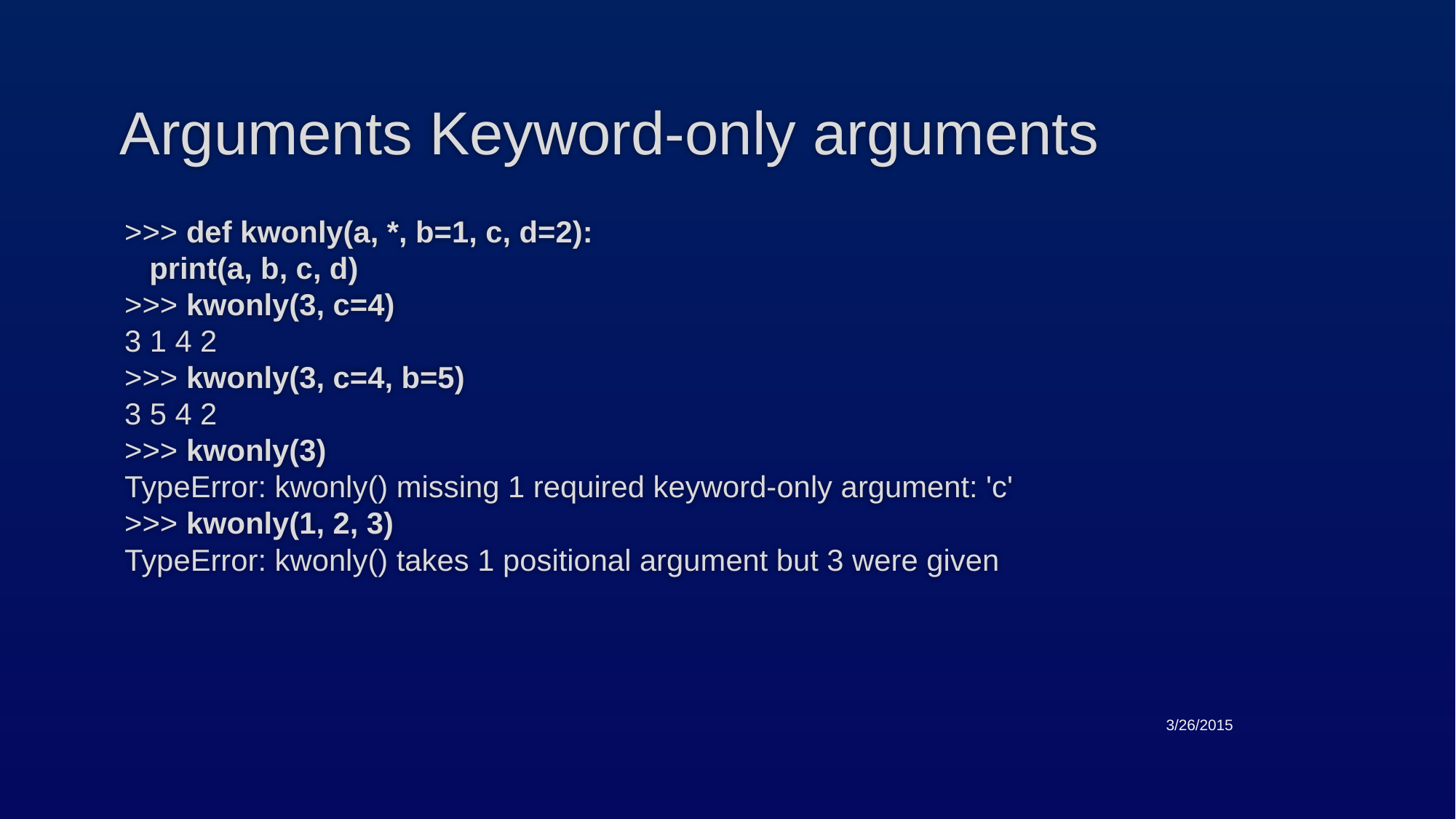

# Arguments Keyword-only arguments
>>> def kwonly(a, *, b=1, c, d=2):
   print(a, b, c, d)
>>> kwonly(3, c=4)
3 1 4 2
>>> kwonly(3, c=4, b=5)
3 5 4 2
>>> kwonly(3)
TypeError: kwonly() missing 1 required keyword-only argument: 'c'
>>> kwonly(1, 2, 3)
TypeError: kwonly() takes 1 positional argument but 3 were given
3/26/2015